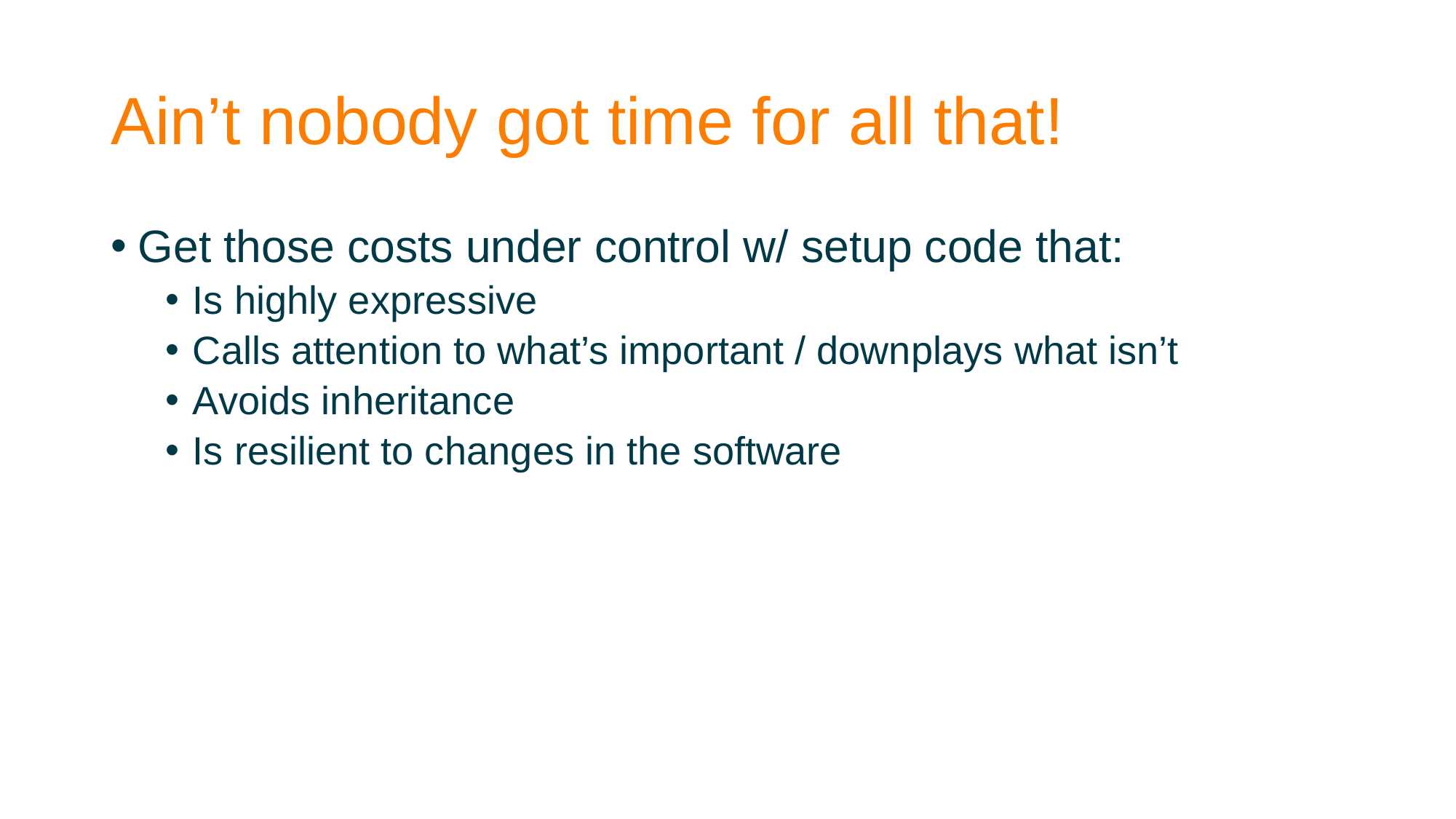

# Ain’t nobody got time for all that!
Get those costs under control w/ setup code that:
Is highly expressive
Calls attention to what’s important / downplays what isn’t
Avoids inheritance
Is resilient to changes in the software